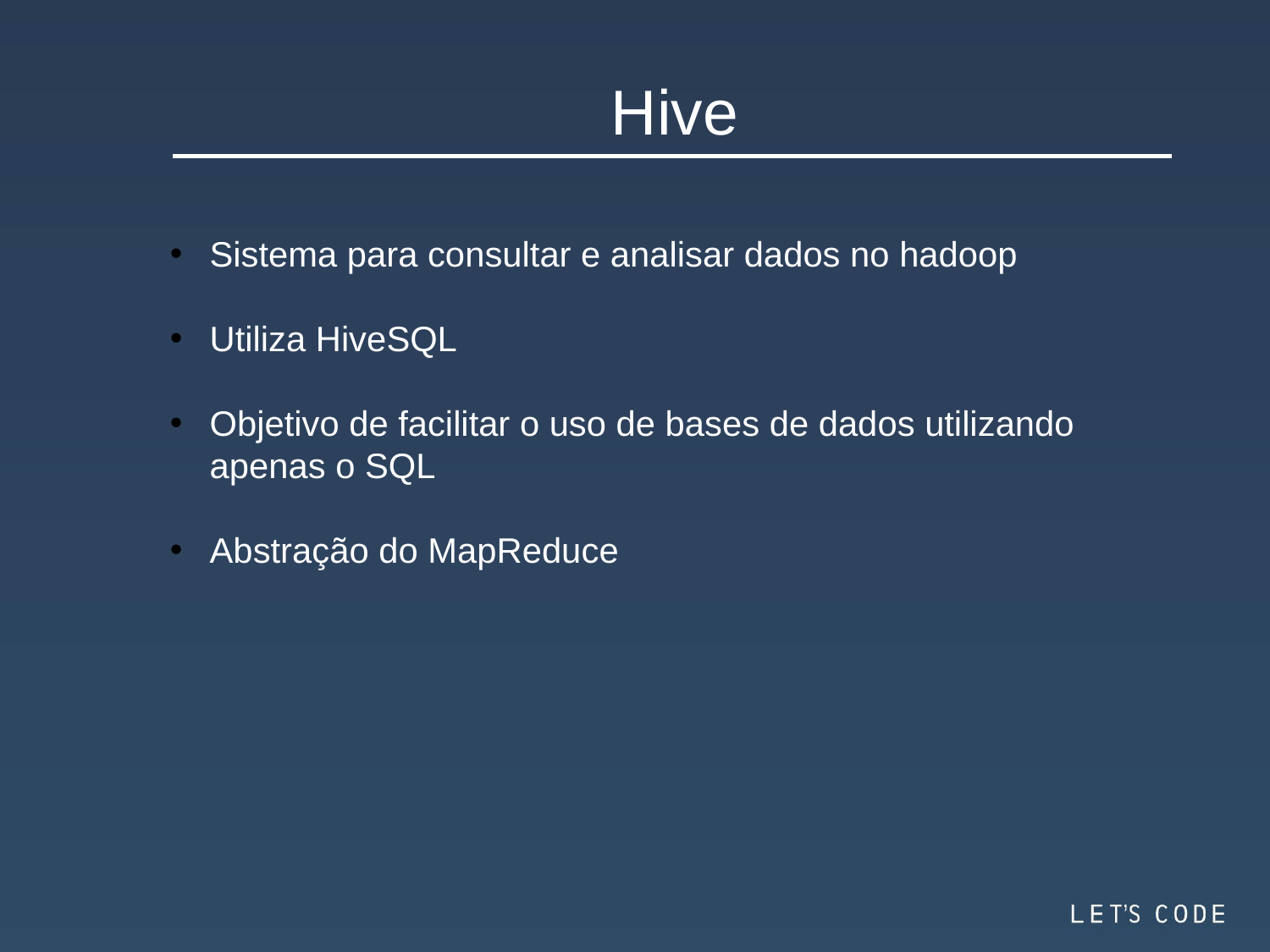

Hive

Sistema para consultar e analisar dados no hadoop

Utiliza HiveSQL

Objetivo de facilitar o uso de bases de dados utilizando apenas o SQL

Abstração do MapReduce